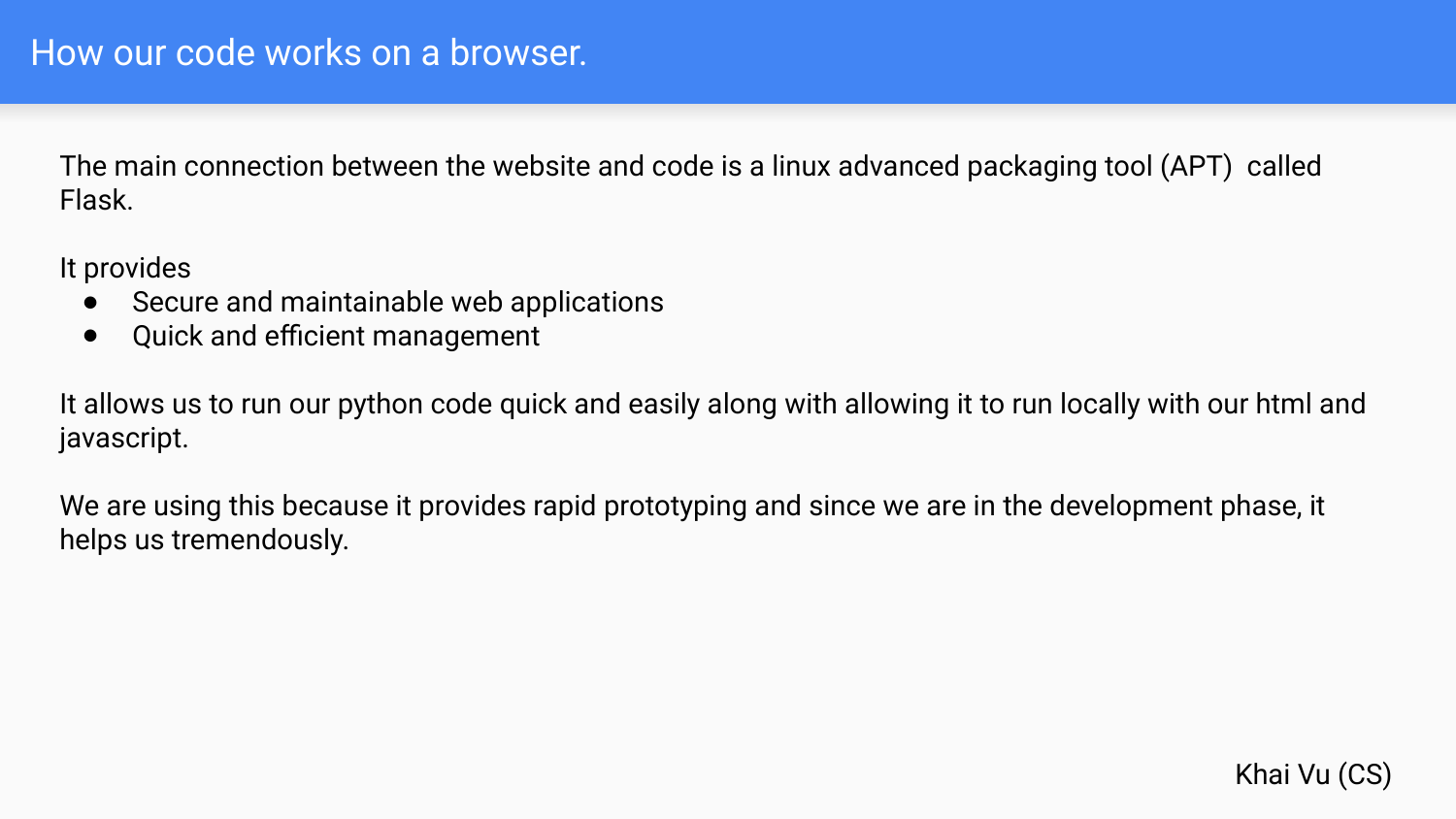

# How our code works on a browser.
The main connection between the website and code is a linux advanced packaging tool (APT)  called Flask.

It provides
Secure and maintainable web applications
Quick and efficient management

It allows us to run our python code quick and easily along with allowing it to run locally with our html and javascript.

We are using this because it provides rapid prototyping and since we are in the development phase, it helps us tremendously.

Khai Vu (CS)